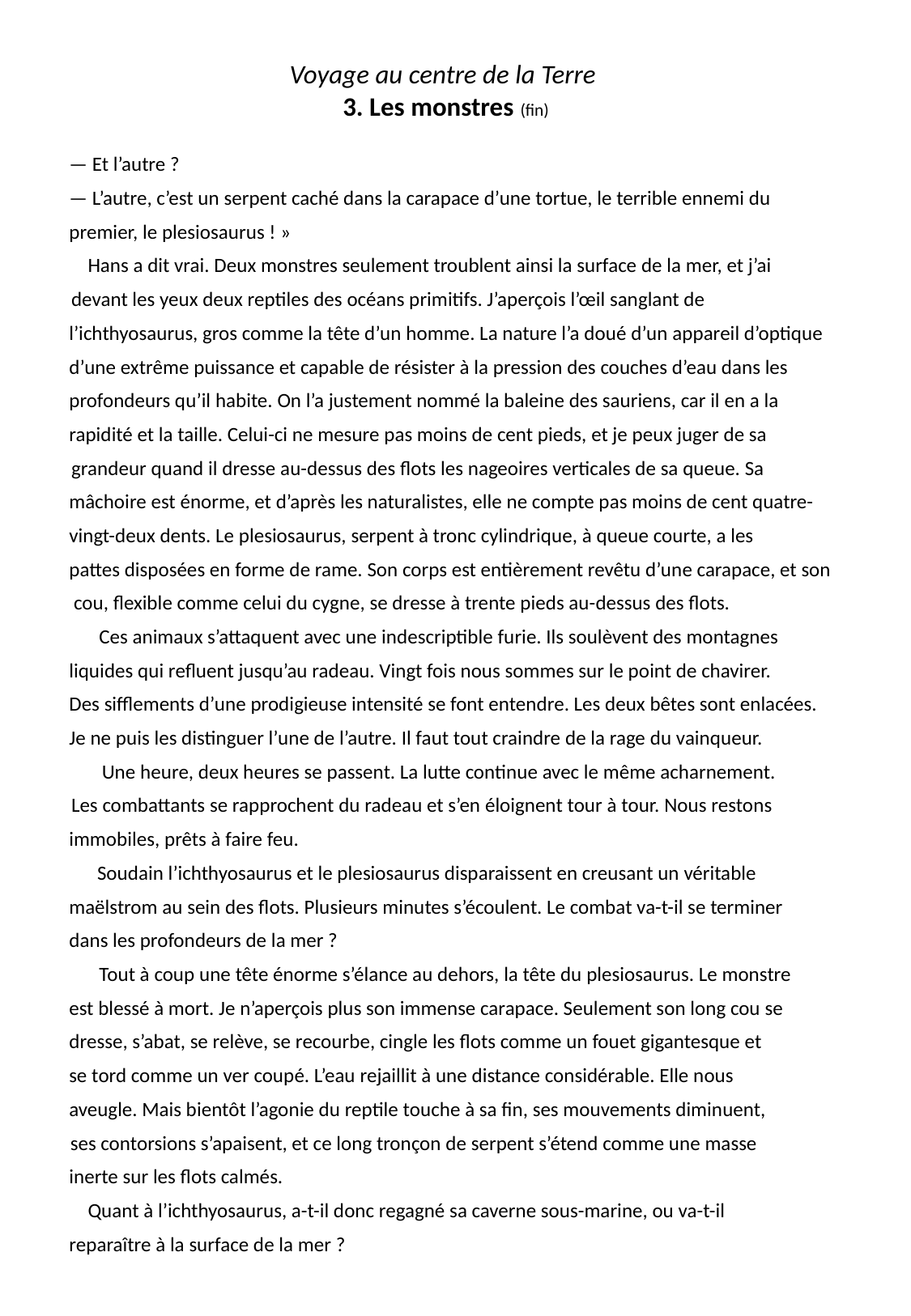

Voyage au centre de la Terre
3. Les monstres (fin)
    — Et l’autre ?
    — L’autre, c’est un serpent caché dans la carapace d’une tortue, le terrible ennemi du
    premier, le plesiosaurus ! »
        Hans a dit vrai. Deux monstres seulement troublent ainsi la surface de la mer, et j’ai
45devant les yeux deux reptiles des océans primitifs. J’aperçois l’œil sanglant de
    l’ichthyosaurus, gros comme la tête d’un homme. La nature l’a doué d’un appareil d’optique
    d’une extrême puissance et capable de résister à la pression des couches d’eau dans les
    profondeurs qu’il habite. On l’a justement nommé la baleine des sauriens, car il en a la
    rapidité et la taille. Celui-ci ne mesure pas moins de cent pieds, et je peux juger de sa
50grandeur quand il dresse au-dessus des flots les nageoires verticales de sa queue. Sa
    mâchoire est énorme, et d’après les naturalistes, elle ne compte pas moins de cent quatre-
    vingt-deux dents. Le plesiosaurus, serpent à tronc cylindrique, à queue courte, a les
    pattes disposées en forme de rame. Son corps est entièrement revêtu d’une carapace, et son
     cou, flexible comme celui du cygne, se dresse à trente pieds au-dessus des flots.
55      Ces animaux s’attaquent avec une indescriptible furie. Ils soulèvent des montagnes
    liquides qui refluent jusqu’au radeau. Vingt fois nous sommes sur le point de chavirer.
    Des sifflements d’une prodigieuse intensité se font entendre. Les deux bêtes sont enlacées.
    Je ne puis les distinguer l’une de l’autre. Il faut tout craindre de la rage du vainqueur.
           Une heure, deux heures se passent. La lutte continue avec le même acharnement.
60Les combattants se rapprochent du radeau et s’en éloignent tour à tour. Nous restons
    immobiles, prêts à faire feu.
          Soudain l’ichthyosaurus et le plesiosaurus disparaissent en creusant un véritable
    maëlstrom au sein des flots. Plusieurs minutes s’écoulent. Le combat va-t-il se terminer
    dans les profondeurs de la mer ?
65      Tout à coup une tête énorme s’élance au dehors, la tête du plesiosaurus. Le monstre
    est blessé à mort. Je n’aperçois plus son immense carapace. Seulement son long cou se
    dresse, s’abat, se relève, se recourbe, cingle les flots comme un fouet gigantesque et
    se tord comme un ver coupé. L’eau rejaillit à une distance considérable. Elle nous
    aveugle. Mais bientôt l’agonie du reptile touche à sa fin, ses mouvements diminuent,
7  ses contorsions s’apaisent, et ce long tronçon de serpent s’étend comme une masse
    inerte sur les flots calmés.
        Quant à l’ichthyosaurus, a-t-il donc regagné sa caverne sous-marine, ou va-t-il
    reparaître à la surface de la mer ?